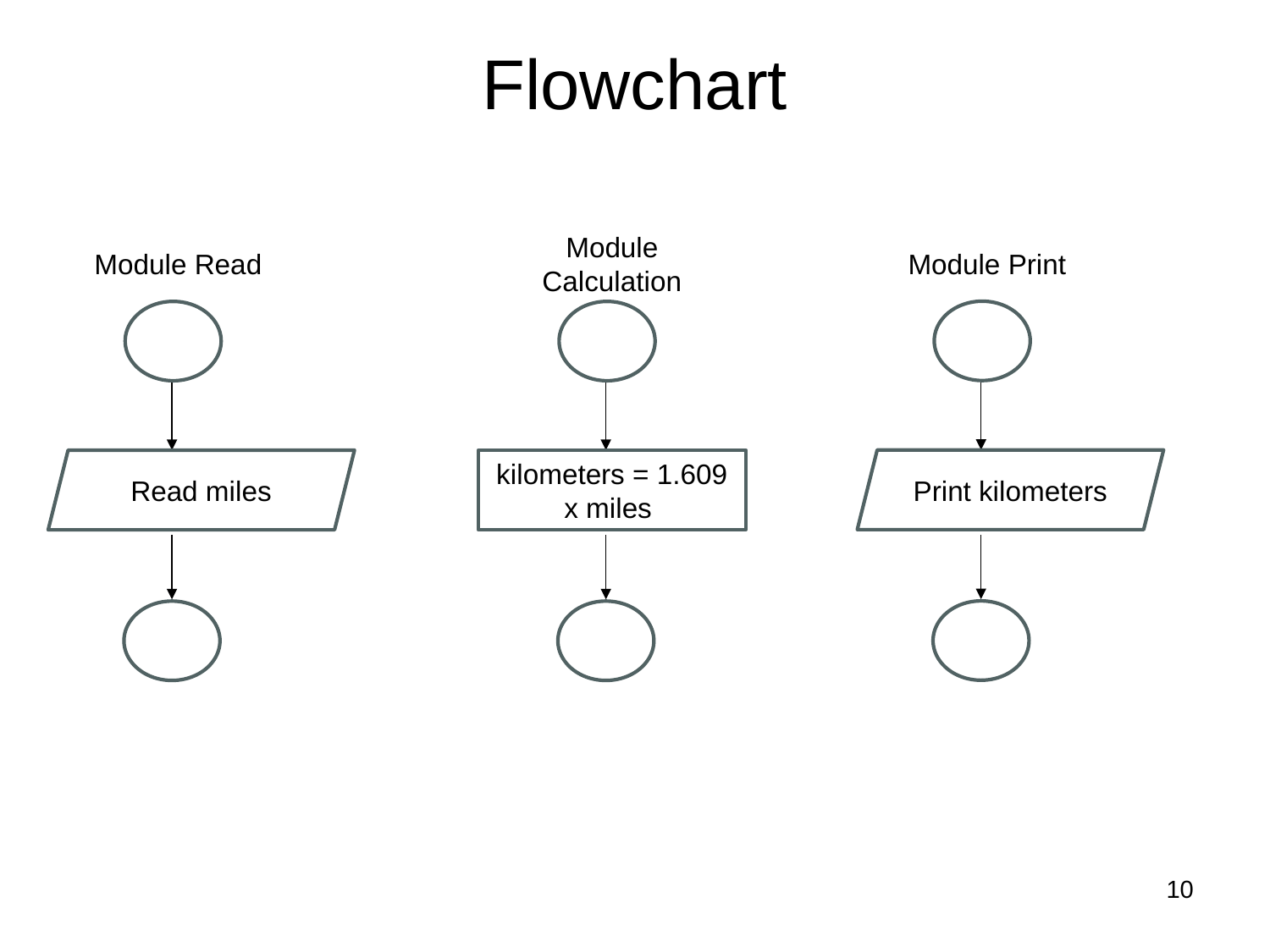

# Flowchart
Module Print

Print kilometers

Module Read

Read miles

Module Calculation

kilometers = 1.609 x miles
10